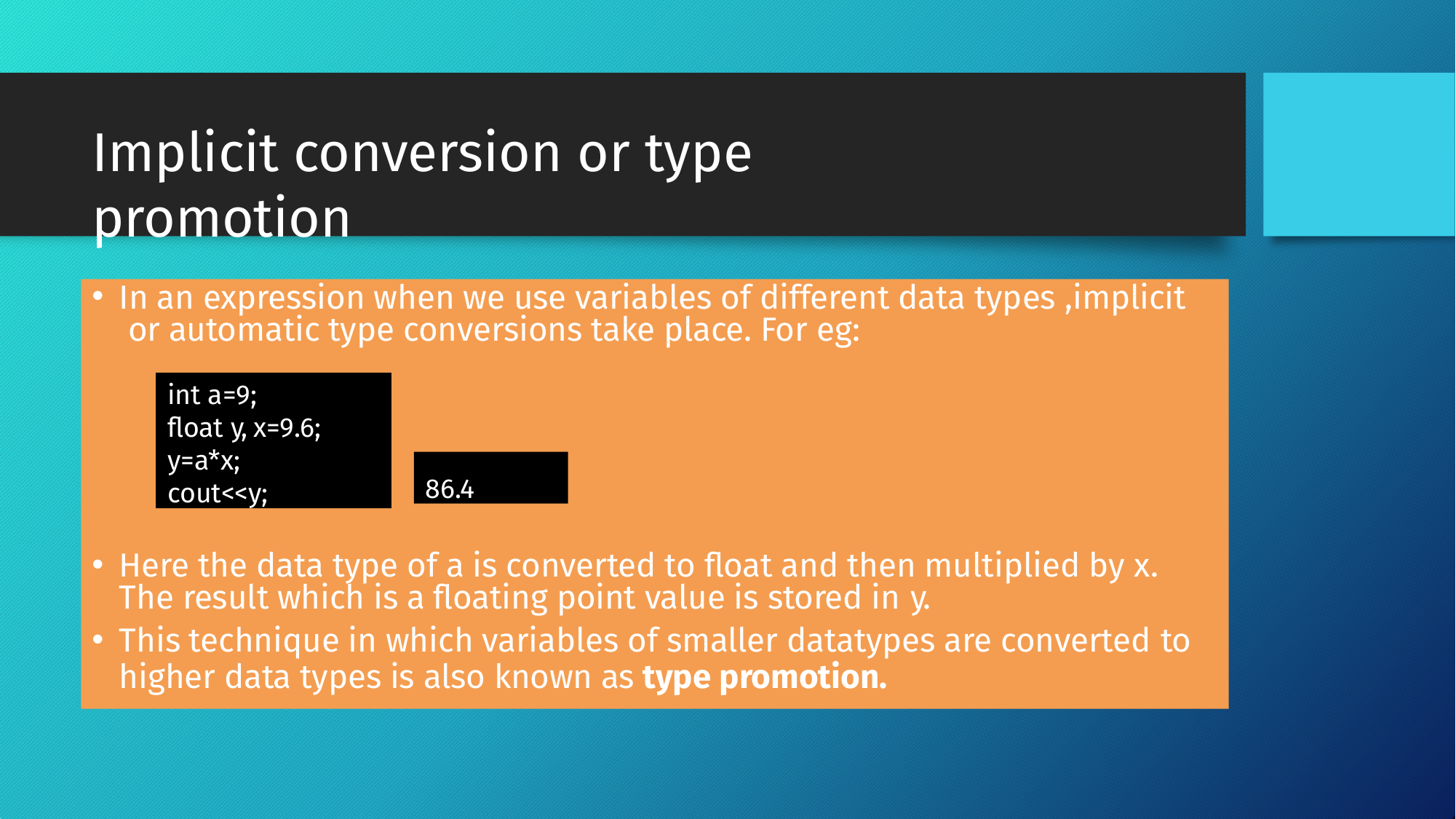

# Implicit conversion or type promotion
In an expression when we use variables of different data types ,implicit  or automatic type conversions take place. For eg:

int a=9;
float y, x=9.6;  y=a*x;  cout<<y;
86.4
Here the data type of a is converted to float and then multiplied by x.
The result which is a floating point value is stored in y.
This technique in which variables of smaller datatypes are converted to
higher data types is also known as type promotion.